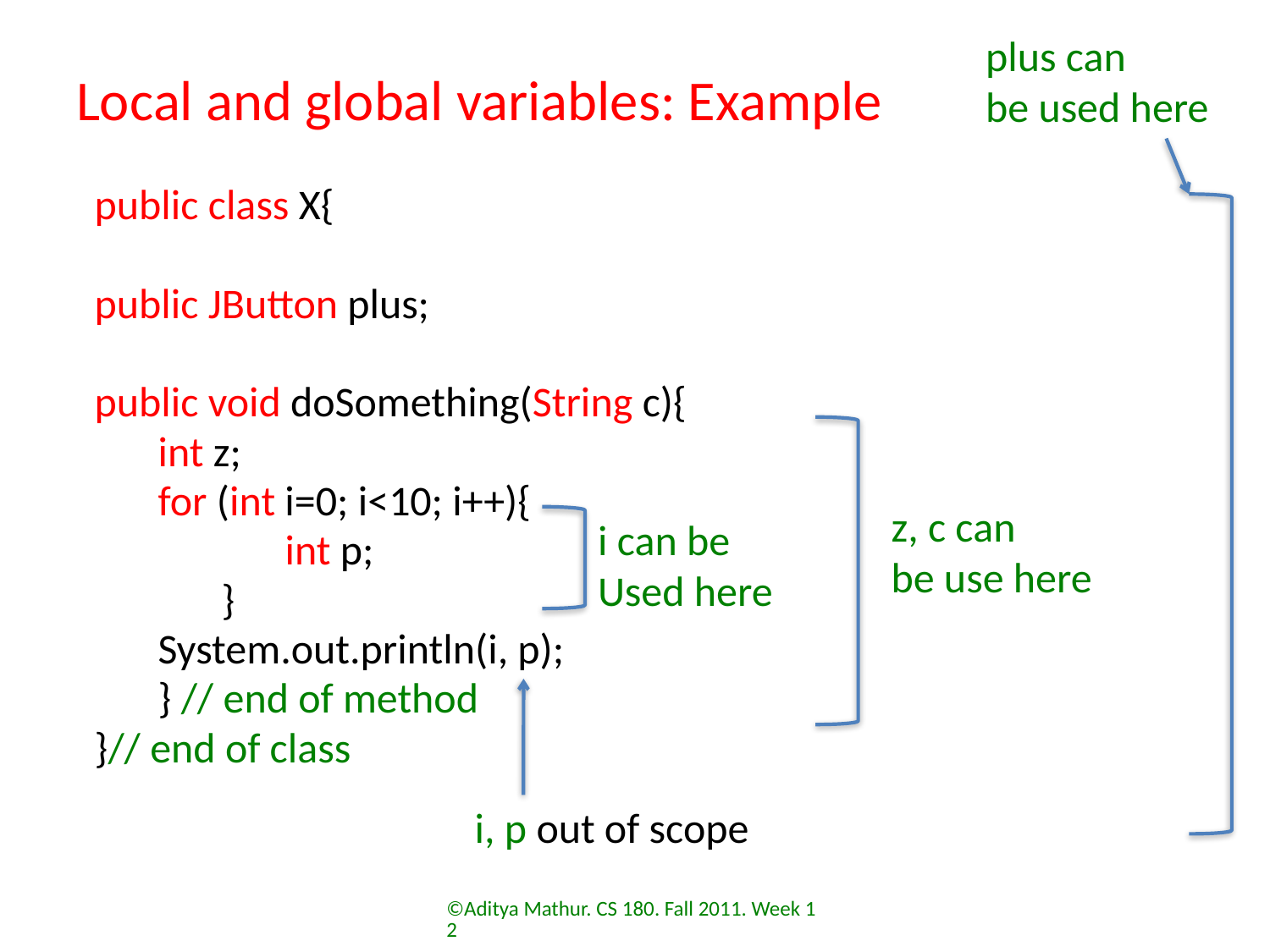

plus can
be used here
# Local and global variables: Example
public class X{

public JButton plus;

public void doSomething(String c){
	int z;
	for (int i=0; i<10; i++){
		int p;
	}
	System.out.println(i, p);
	} // end of method
}// end of class

z, c can
be use here

i can be
Used here
i, p out of scope
©Aditya Mathur. CS 180. Fall 2011. Week 12